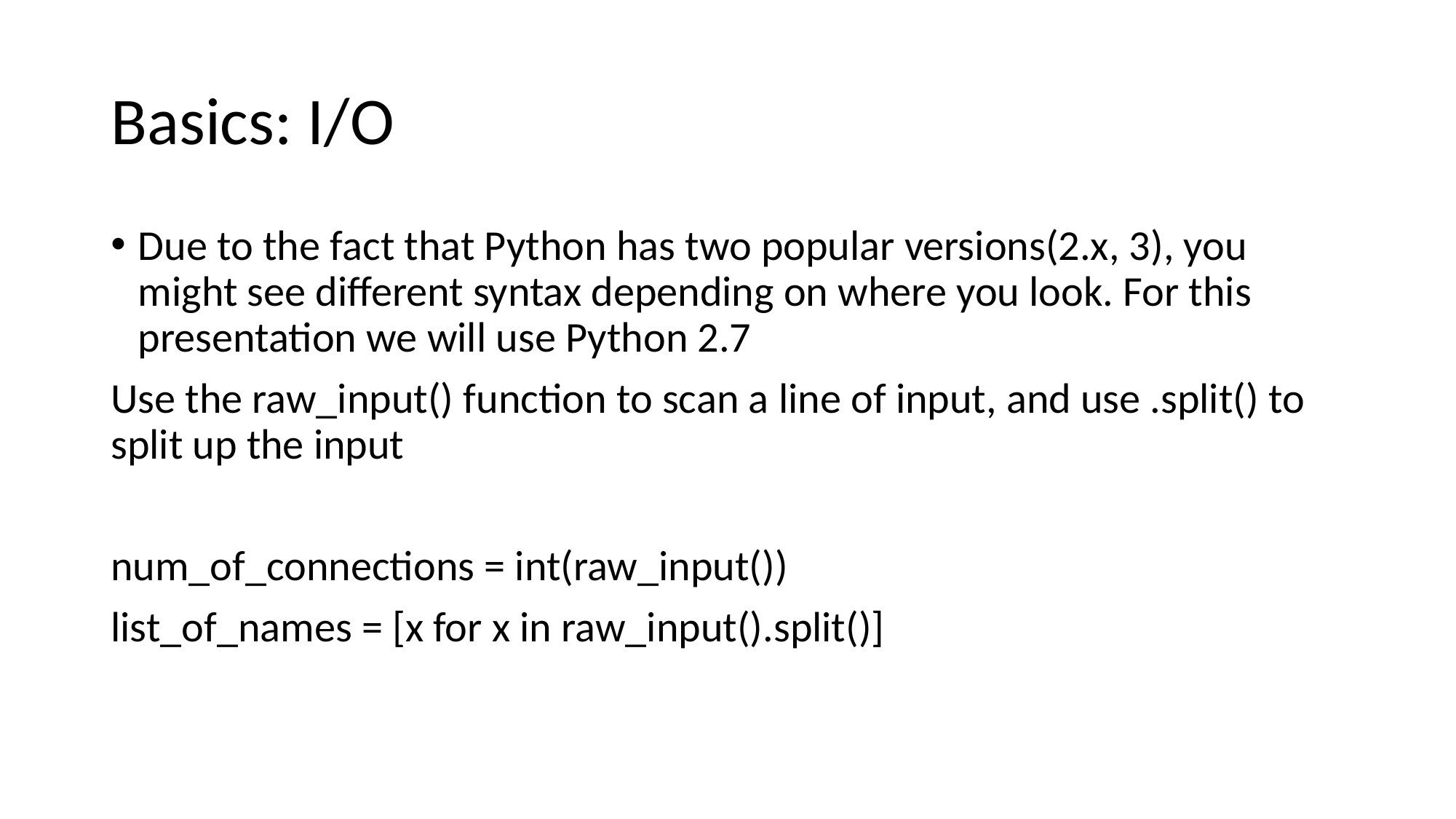

# Basics: I/O
Due to the fact that Python has two popular versions(2.x, 3), you might see different syntax depending on where you look. For this presentation we will use Python 2.7
Use the raw_input() function to scan a line of input, and use .split() to split up the input

num_of_connections = int(raw_input())
list_of_names = [x for x in raw_input().split()]